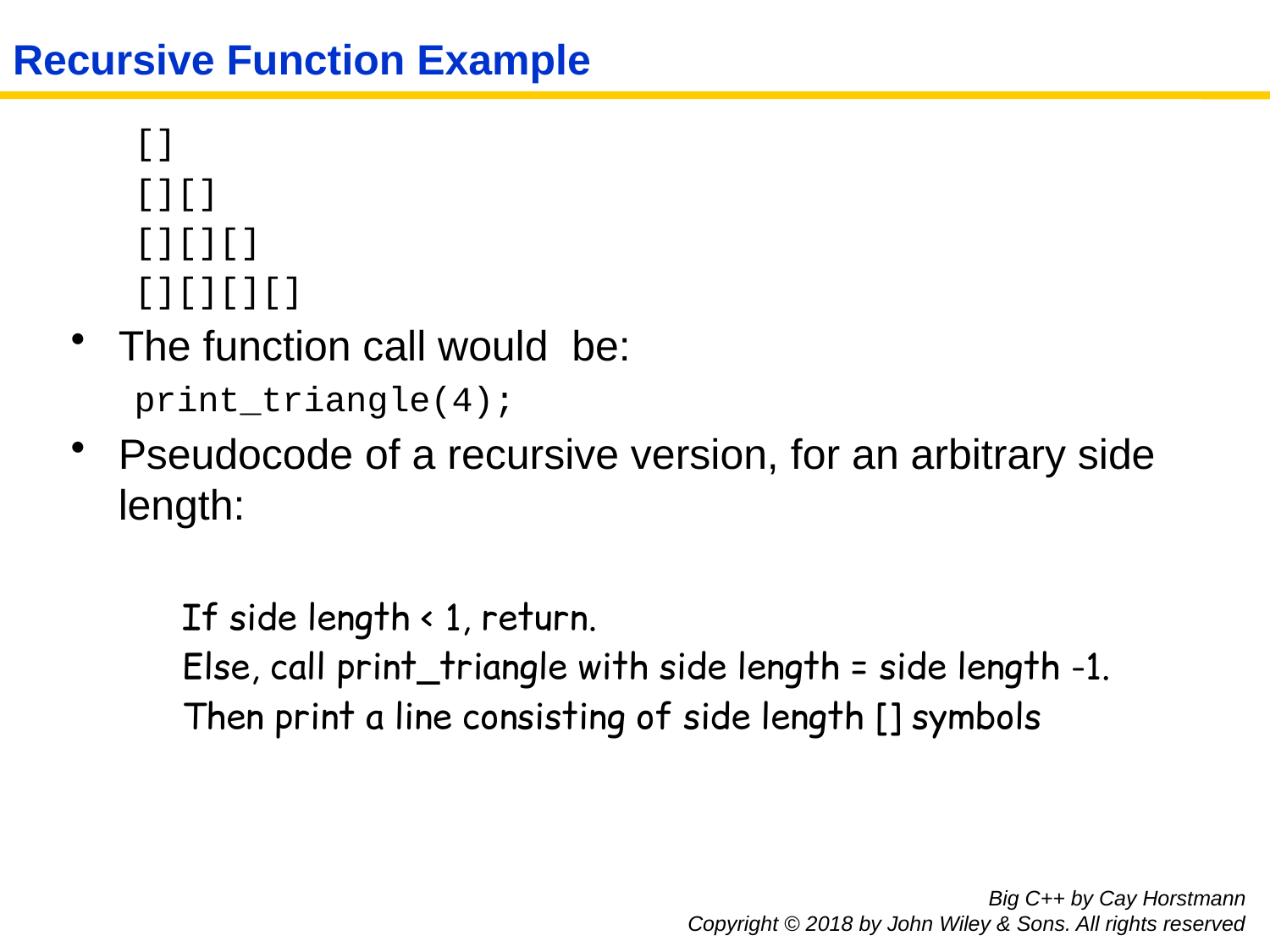

# Recursive Function Example
[]
[][]
[][][]
[][][][]
The function call would  be:
print_triangle(4);
Pseudocode of a recursive version, for an arbitrary side length:

If side length < 1, return.
Else, call print_triangle with side length = side length -1.
Then print a line consisting of side length [] symbols

Big C++ by Cay Horstmann
Copyright © 2018 by John Wiley & Sons. All rights reserved